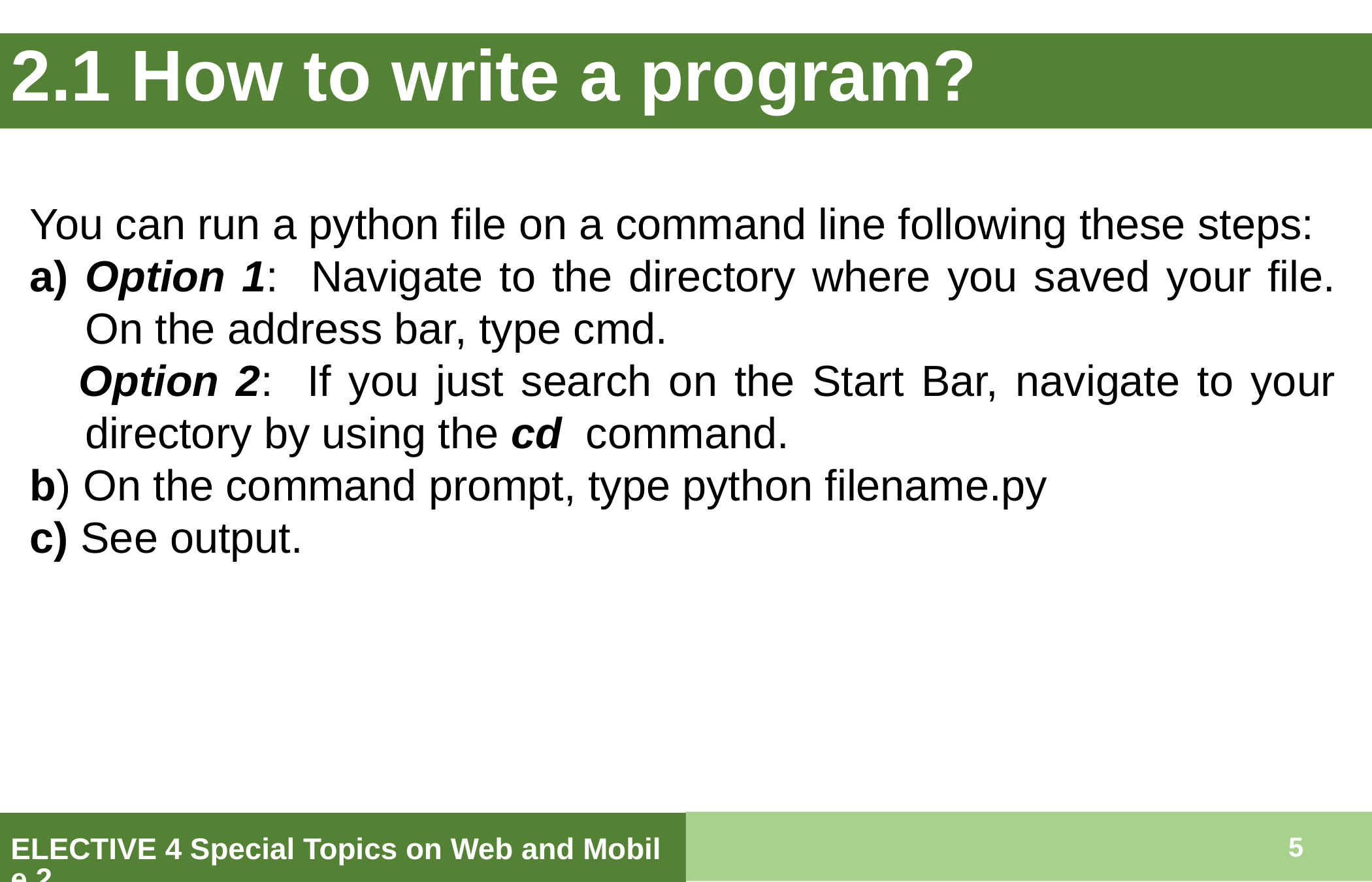

# 2.1 How to write a program?

You can run a python file on a command line following these steps:
a) Option 1:  Navigate to the directory where you saved your file. On the address bar, type cmd.
Option 2:  If you just search on the Start Bar, navigate to your directory by using the cd  command.
b) On the command prompt, type python filename.py
c) See output.

ELECTIVE 4 Special Topics on Web and Mobile 2
5